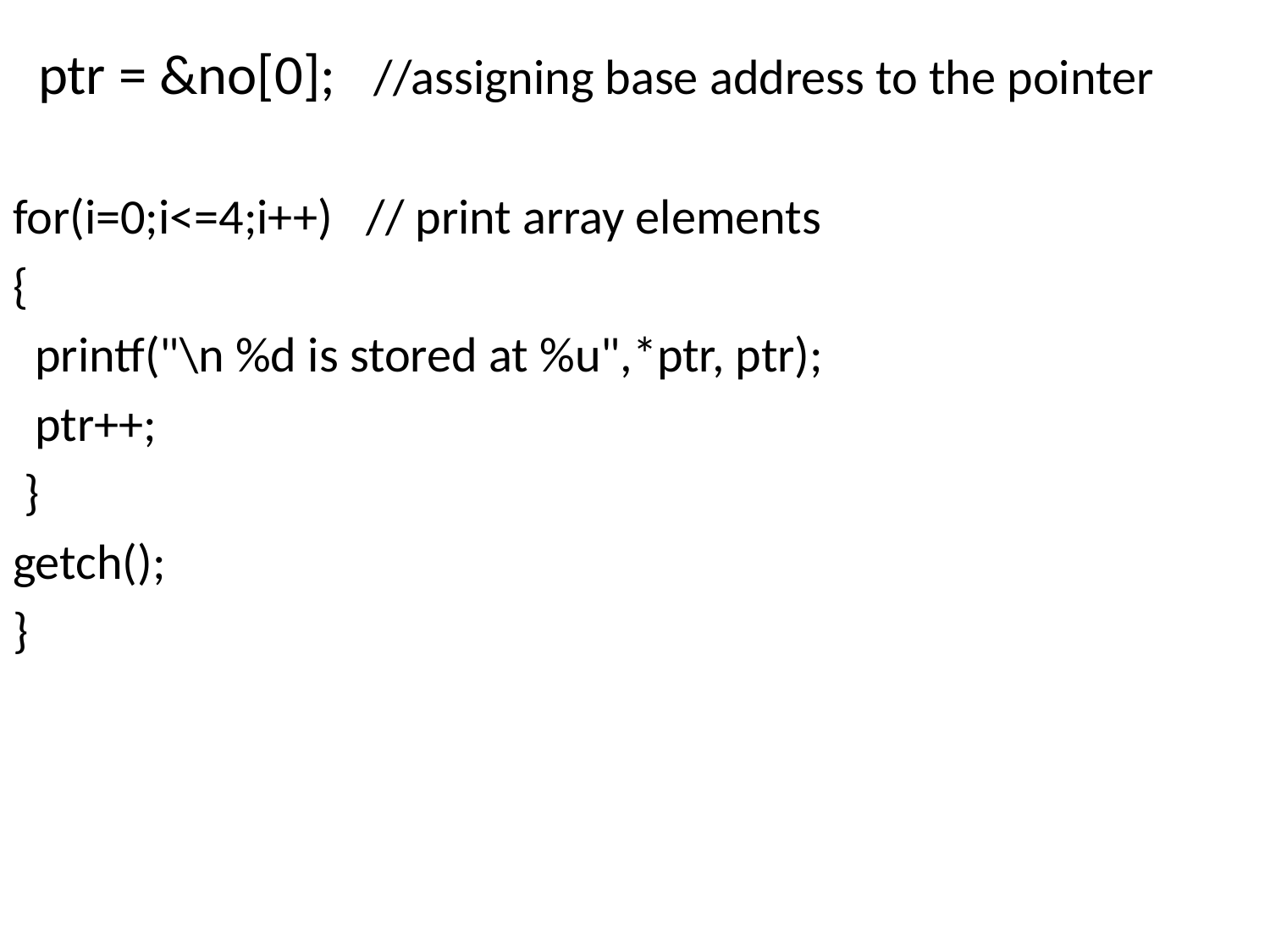

ptr = &no[0];   //assigning base address to the pointer

for(i=0;i<=4;i++)   // print array elements
{
  printf("\n %d is stored at %u",*ptr, ptr);
  ptr++;
 }
getch();
}